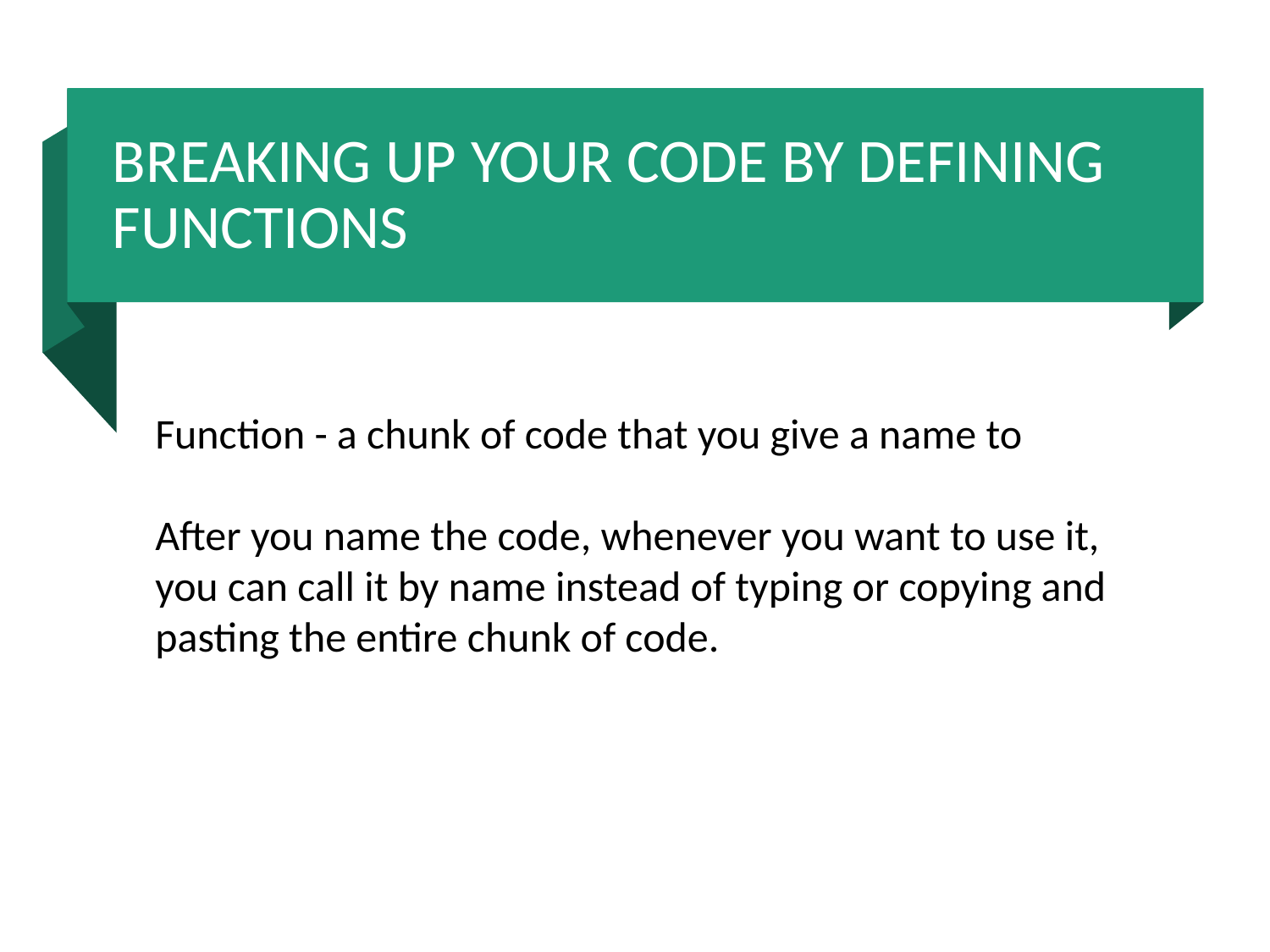

# BREAKING UP YOUR CODE BY DEFINING FUNCTIONS

Function - a chunk of code that you give a name to
After you name the code, whenever you want to use it, you can call it by name instead of typing or copying and pasting the entire chunk of code.